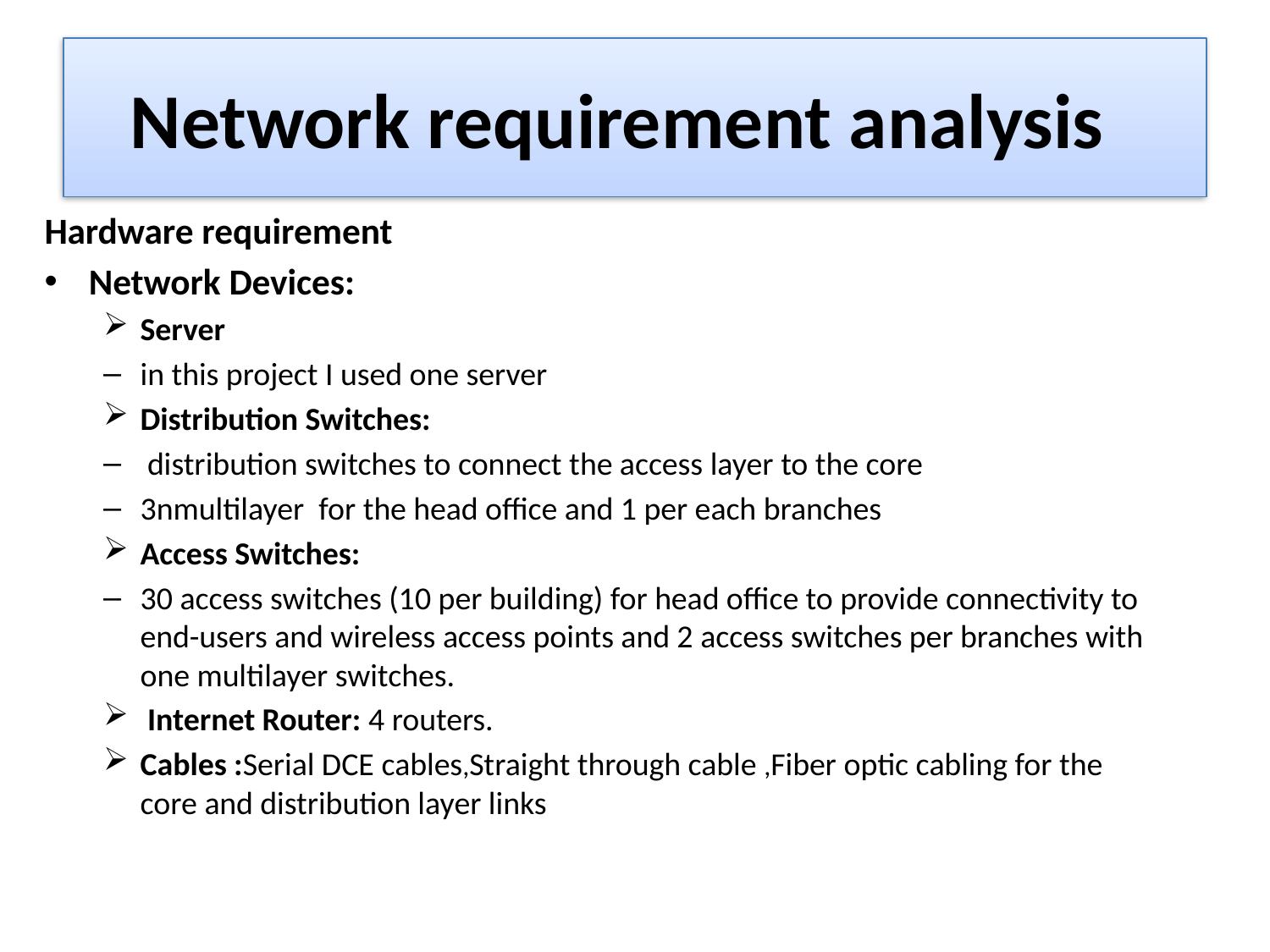

# Network requirement analysis
Hardware requirement
Network Devices:
Server
in this project I used one server
Distribution Switches:
 distribution switches to connect the access layer to the core
3nmultilayer  for the head office and 1 per each branches
Access Switches:
30 access switches (10 per building) for head office to provide connectivity to end-users and wireless access points and 2 access switches per branches with one multilayer switches.
 Internet Router: 4 routers.
Cables :Serial DCE cables,Straight through cable ,Fiber optic cabling for the core and distribution layer links